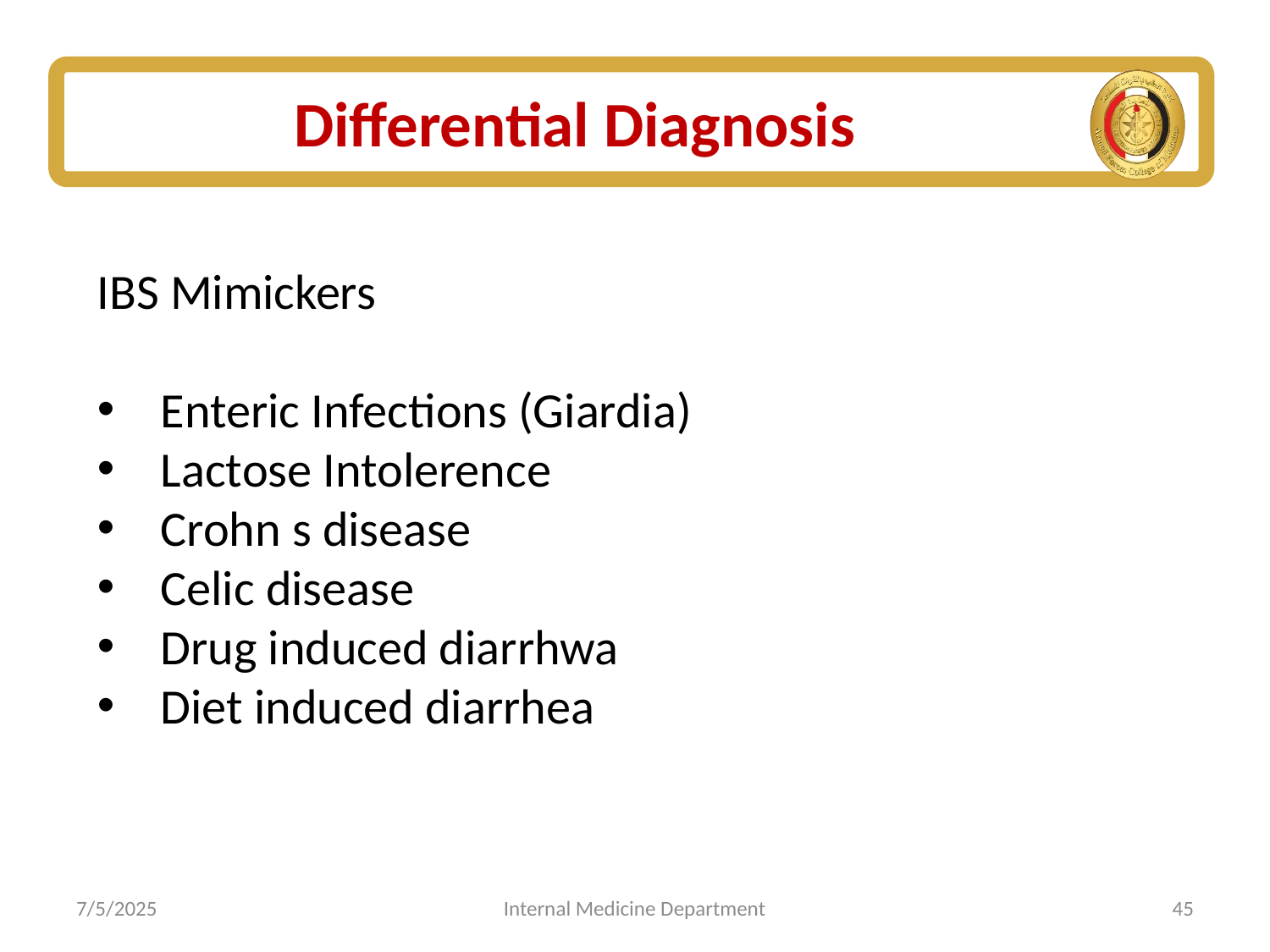

# Differential Diagnosis
IBS Mimickers

Enteric Infections (Giardia)
Lactose Intolerence
Crohn s disease
Celic disease
Drug induced diarrhwa
Diet induced diarrhea
7/5/2025
Internal Medicine Department
45